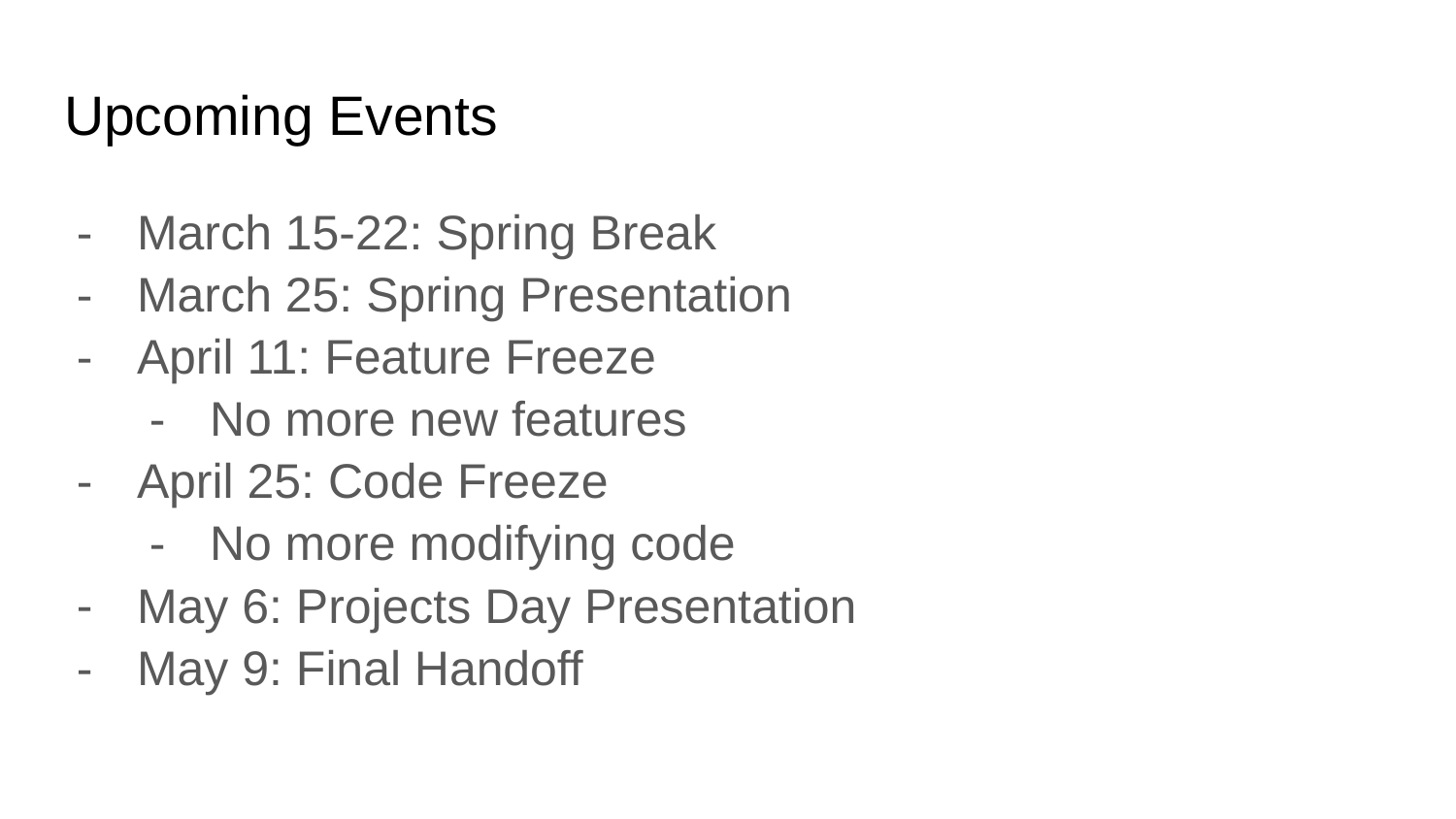

# Upcoming Events
March 15-22: Spring Break
March 25: Spring Presentation
April 11: Feature Freeze
No more new features
April 25: Code Freeze
No more modifying code
May 6: Projects Day Presentation
May 9: Final Handoff